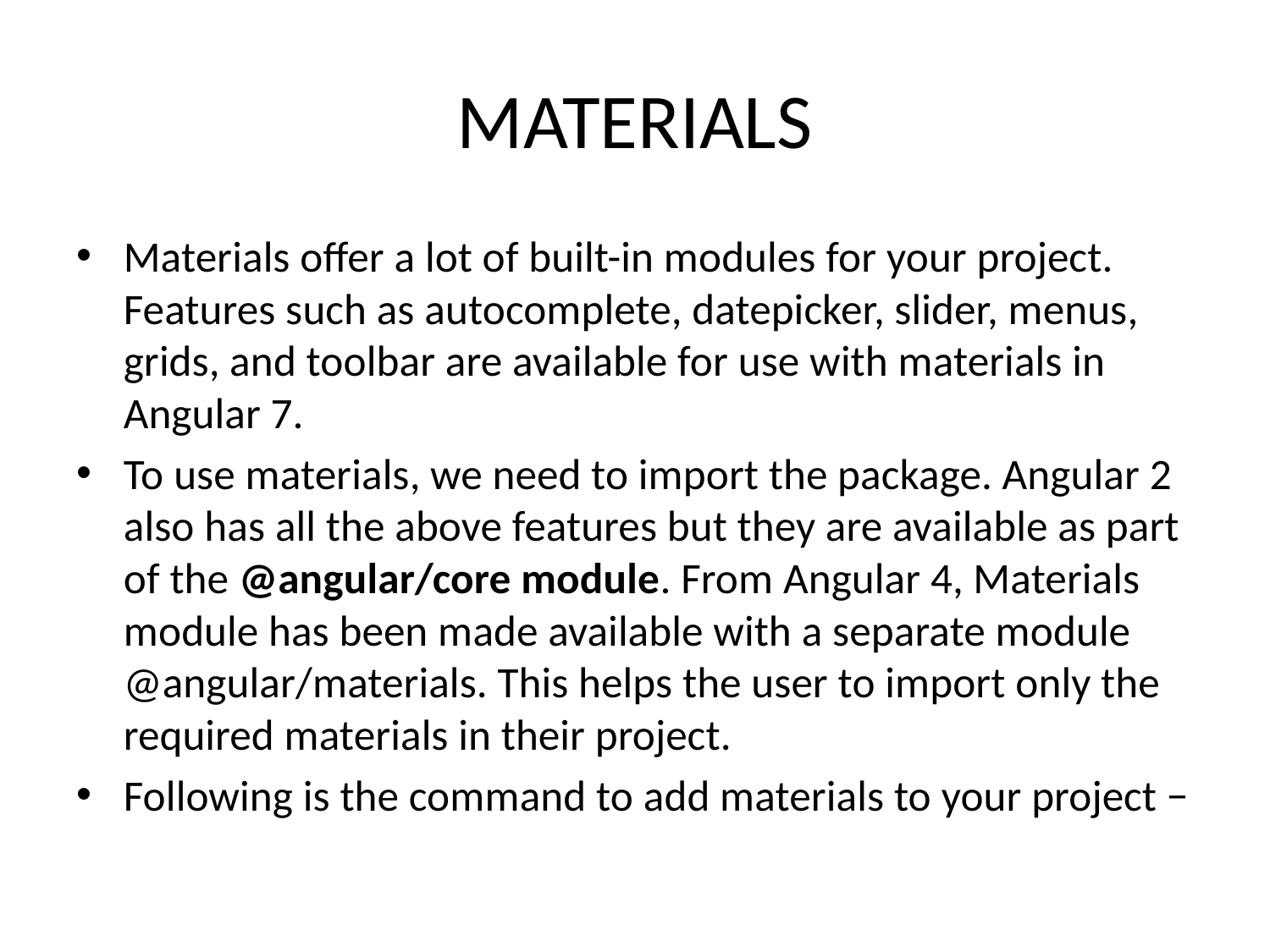

# MATERIALS
Materials offer a lot of built-in modules for your project. Features such as autocomplete, datepicker, slider, menus, grids, and toolbar are available for use with materials in Angular 7.
To use materials, we need to import the package. Angular 2 also has all the above features but they are available as part of the @angular/core module. From Angular 4, Materials module has been made available with a separate module @angular/materials. This helps the user to import only the required materials in their project.
Following is the command to add materials to your project −